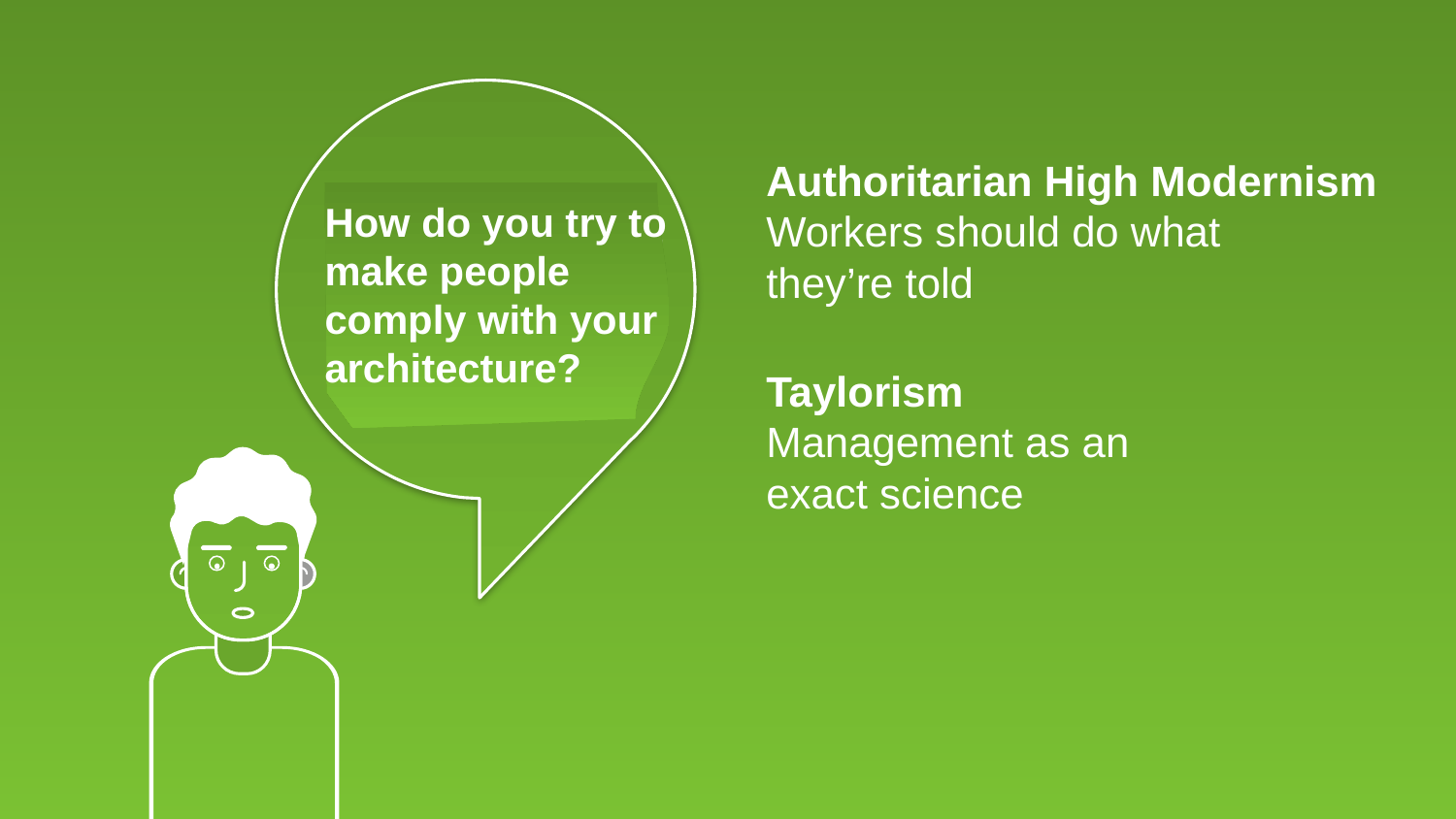

Authoritarian High Modernism
Workers should do what
they’re told
How do you try to make people comply with your architecture?
Do you have a defined architecture?

Taylorism
Management as an exact science